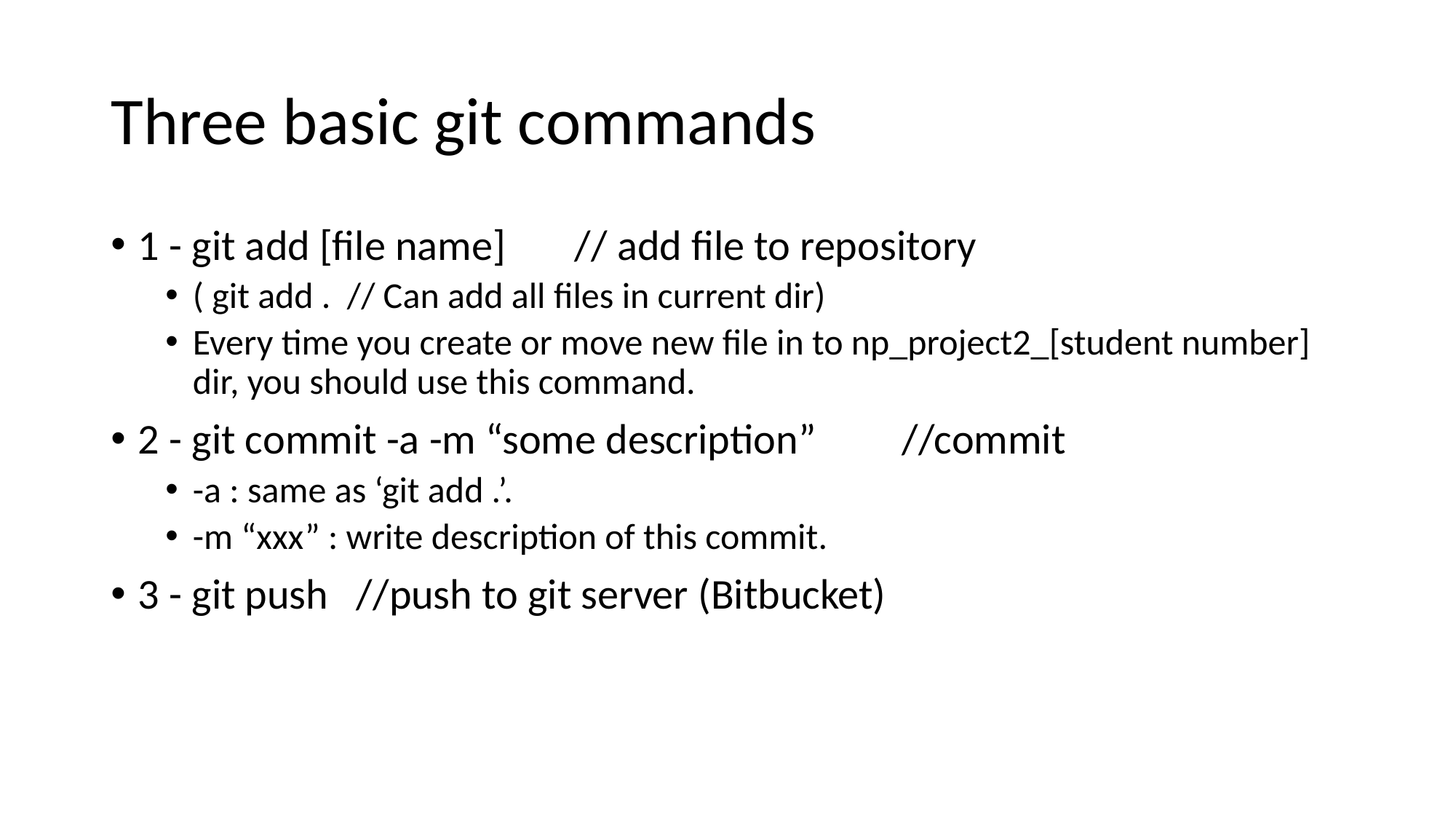

# Three basic git commands
1 - git add [file name]	// add file to repository
( git add .  // Can add all files in current dir)
Every time you create or move new file in to np_project2_[student number] dir, you should use this command.
2 - git commit -a -m “some description”	//commit
-a : same as ‘git add .’.
-m “xxx” : write description of this commit.
3 - git push	//push to git server (Bitbucket)